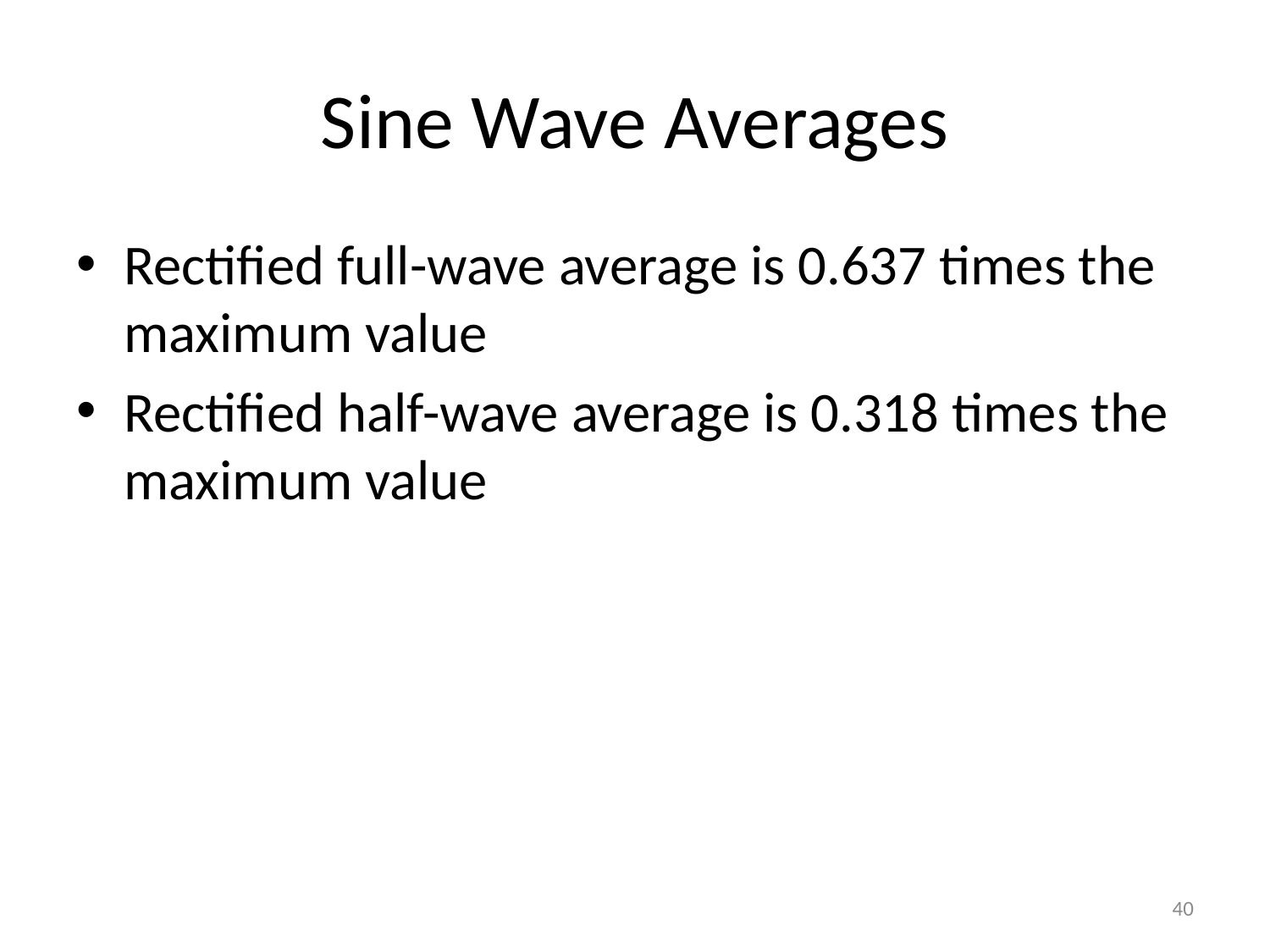

# Sine Wave Averages
Rectified full-wave average is 0.637 times the maximum value
Rectified half-wave average is 0.318 times the maximum value
40